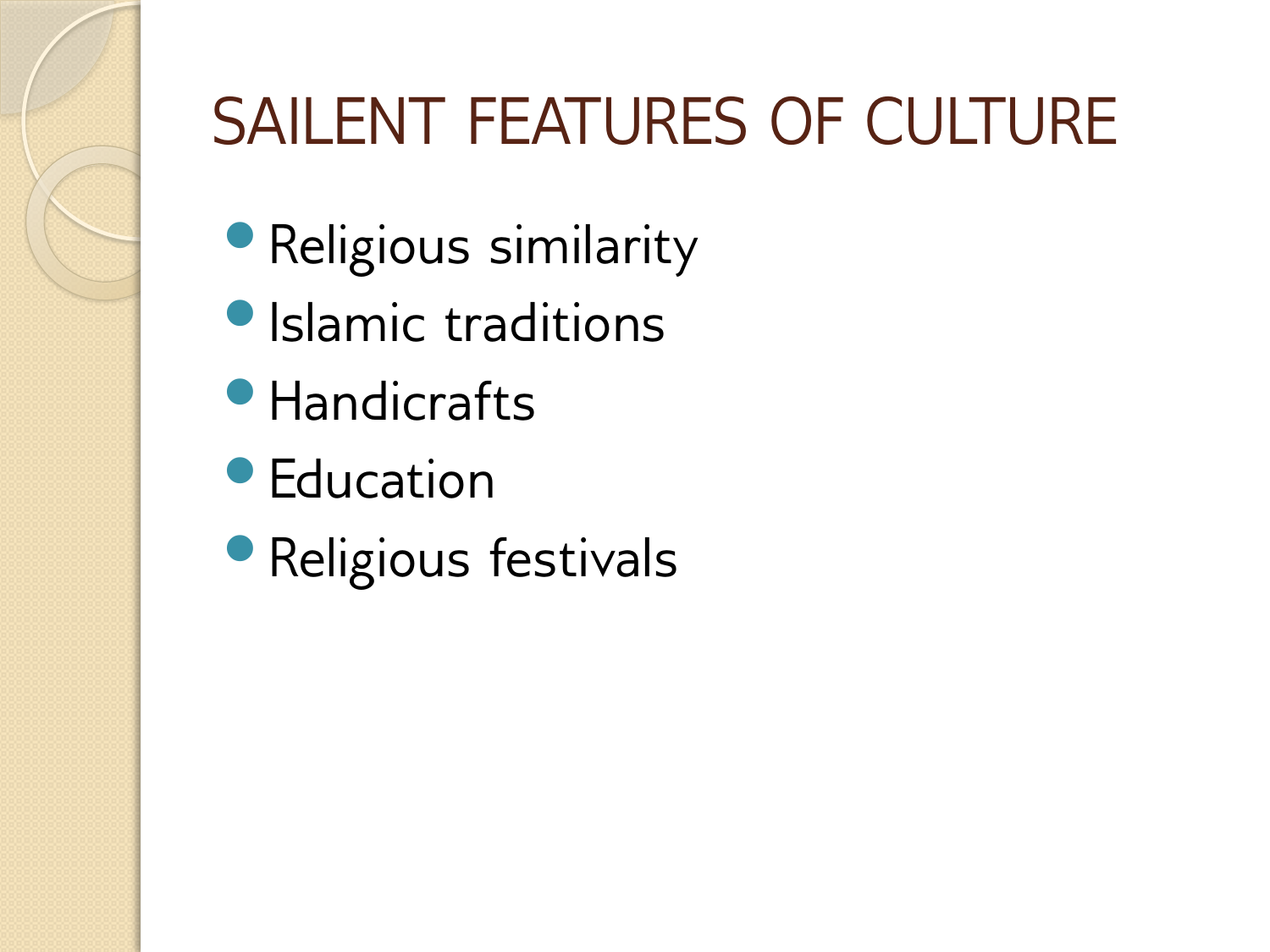

# SAILENT FEATURES OF CULTURE
Religious similarity
Islamic traditions
Handicrafts
Education
Religious festivals